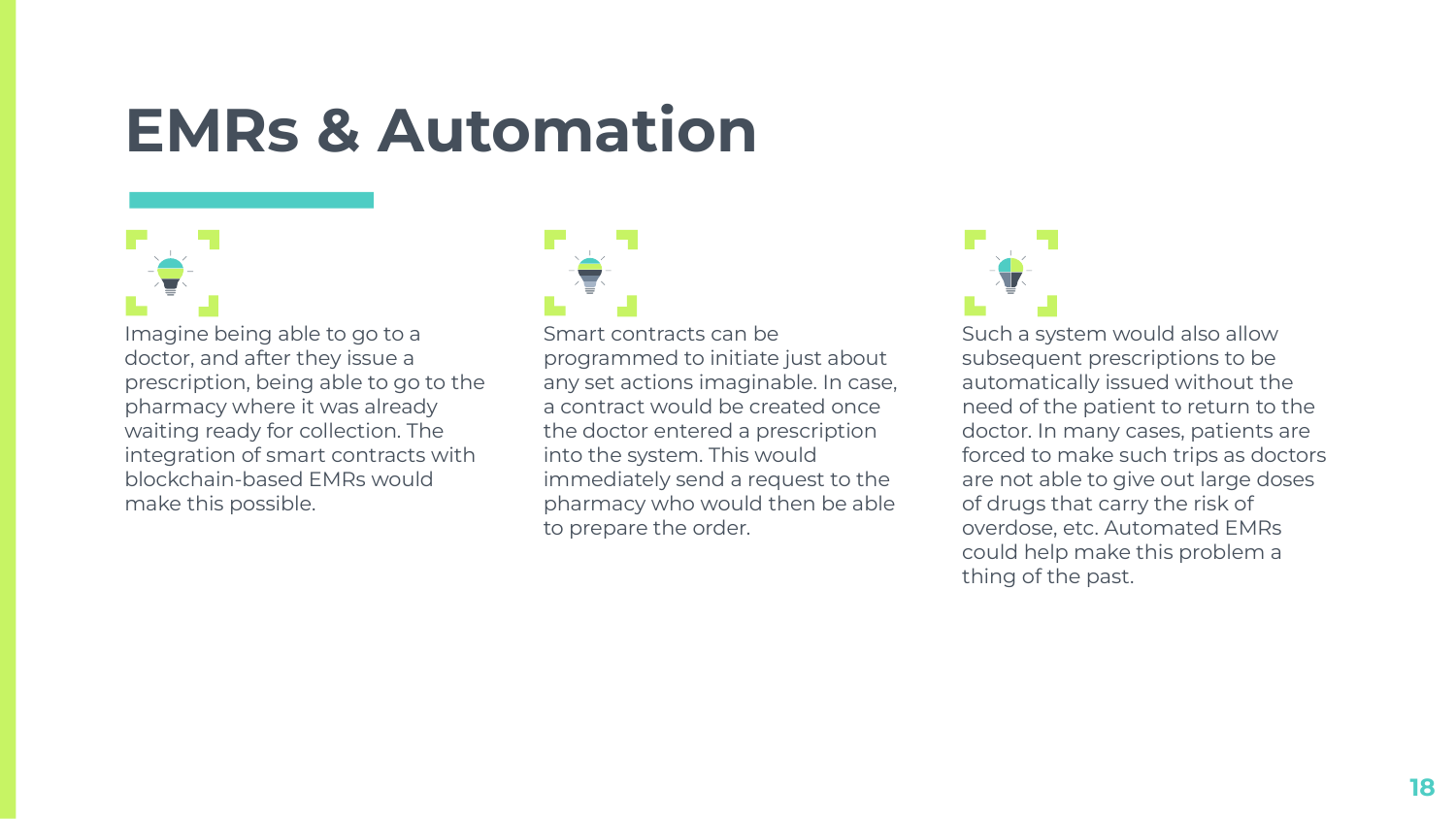

# EMRs & Automation

Imagine being able to go to a doctor, and after they issue a prescription, being able to go to the pharmacy where it was already waiting ready for collection. The integration of smart contracts with blockchain-based EMRs would make this possible.
Smart contracts can be programmed to initiate just about any set actions imaginable. In case, a contract would be created once the doctor entered a prescription into the system. This would immediately send a request to the pharmacy who would then be able to prepare the order.
Such a system would also allow subsequent prescriptions to be automatically issued without the need of the patient to return to the doctor. In many cases, patients are forced to make such trips as doctors are not able to give out large doses of drugs that carry the risk of overdose, etc. Automated EMRs could help make this problem a thing of the past.
18